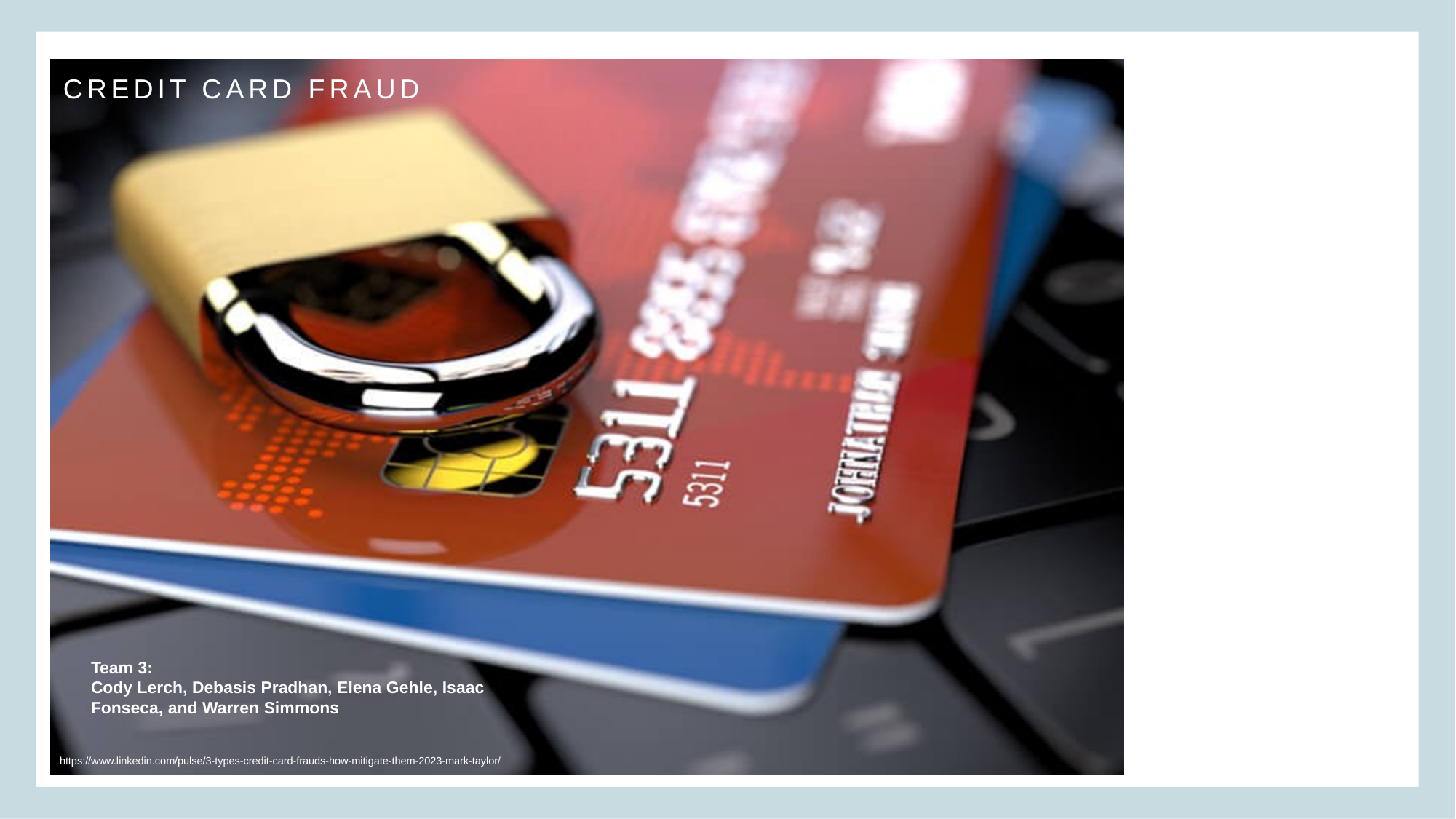

Credit card fraud
Team 3:
Cody Lerch, Debasis Pradhan, Elena Gehle, Isaac Fonseca, and Warren Simmons
https://www.linkedin.com/pulse/3-types-credit-card-frauds-how-mitigate-them-2023-mark-taylor/